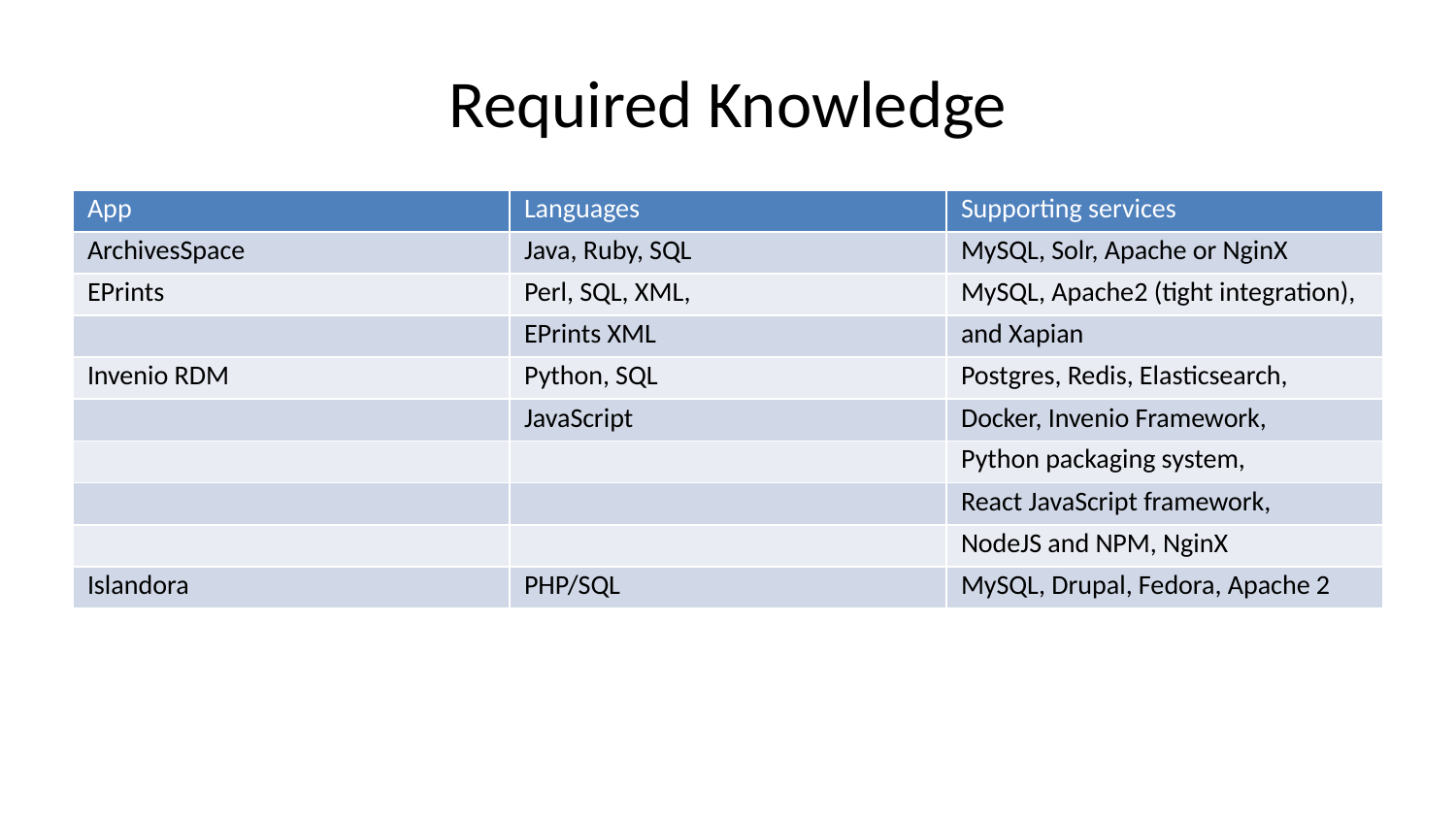

# Required Knowledge
| App | Languages | Supporting services |
| --- | --- | --- |
| ArchivesSpace | Java, Ruby, SQL | MySQL, Solr, Apache or NginX |
| EPrints | Perl, SQL, XML, | MySQL, Apache2 (tight integration), |
|  | EPrints XML | and Xapian |
| Invenio RDM | Python, SQL | Postgres, Redis, Elasticsearch, |
|  | JavaScript | Docker, Invenio Framework, |
|  |  | Python packaging system, |
|  |  | React JavaScript framework, |
|  |  | NodeJS and NPM, NginX |
| Islandora | PHP/SQL | MySQL, Drupal, Fedora, Apache 2 |